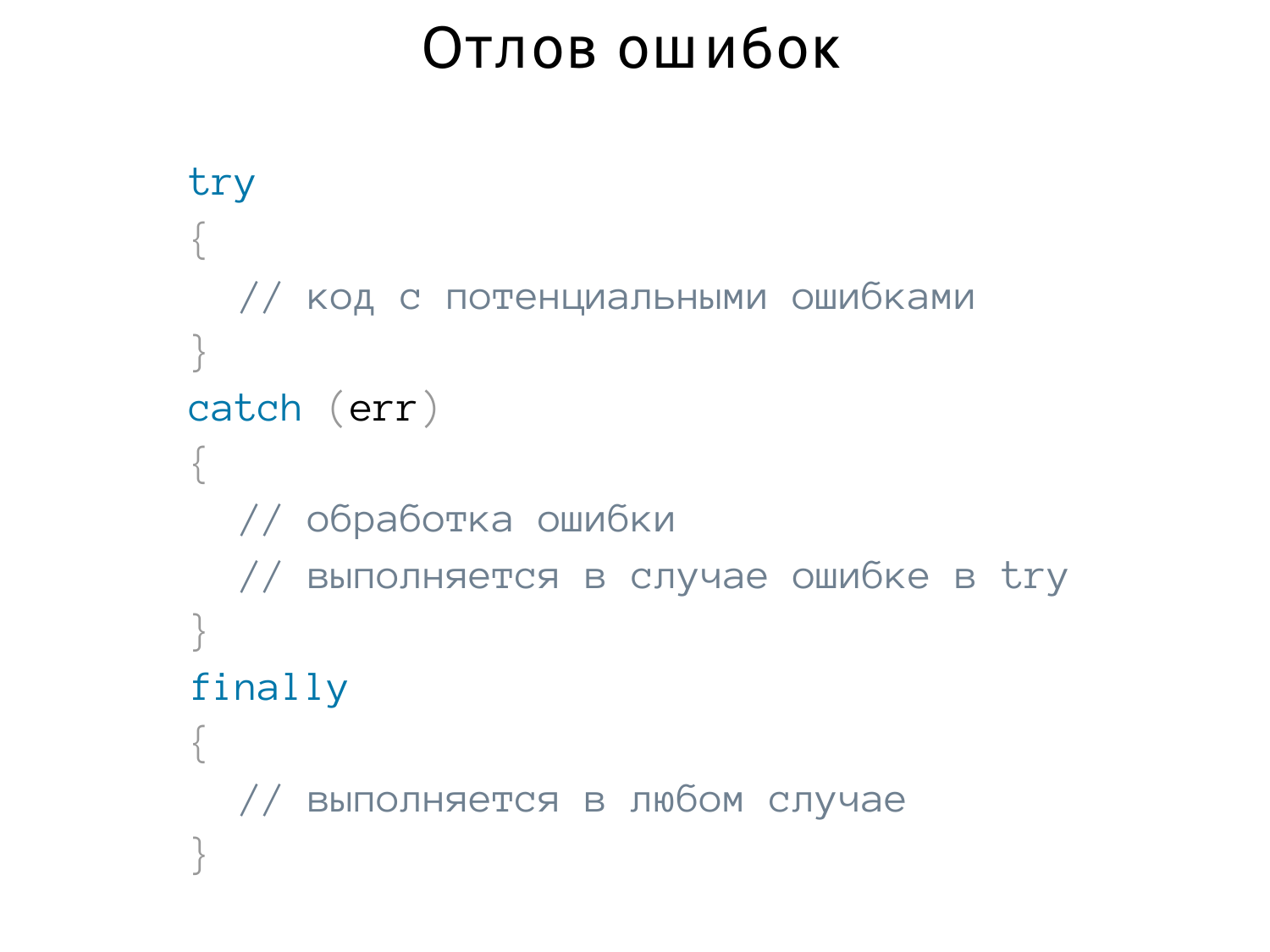

Отлов ошибок
try
{
// код с потенциальными ошибками
}
catch (err)
{
// обработка ошибки
// выполняется в случае ошибке в try
}
finally
{
// выполняется в любом случае
}